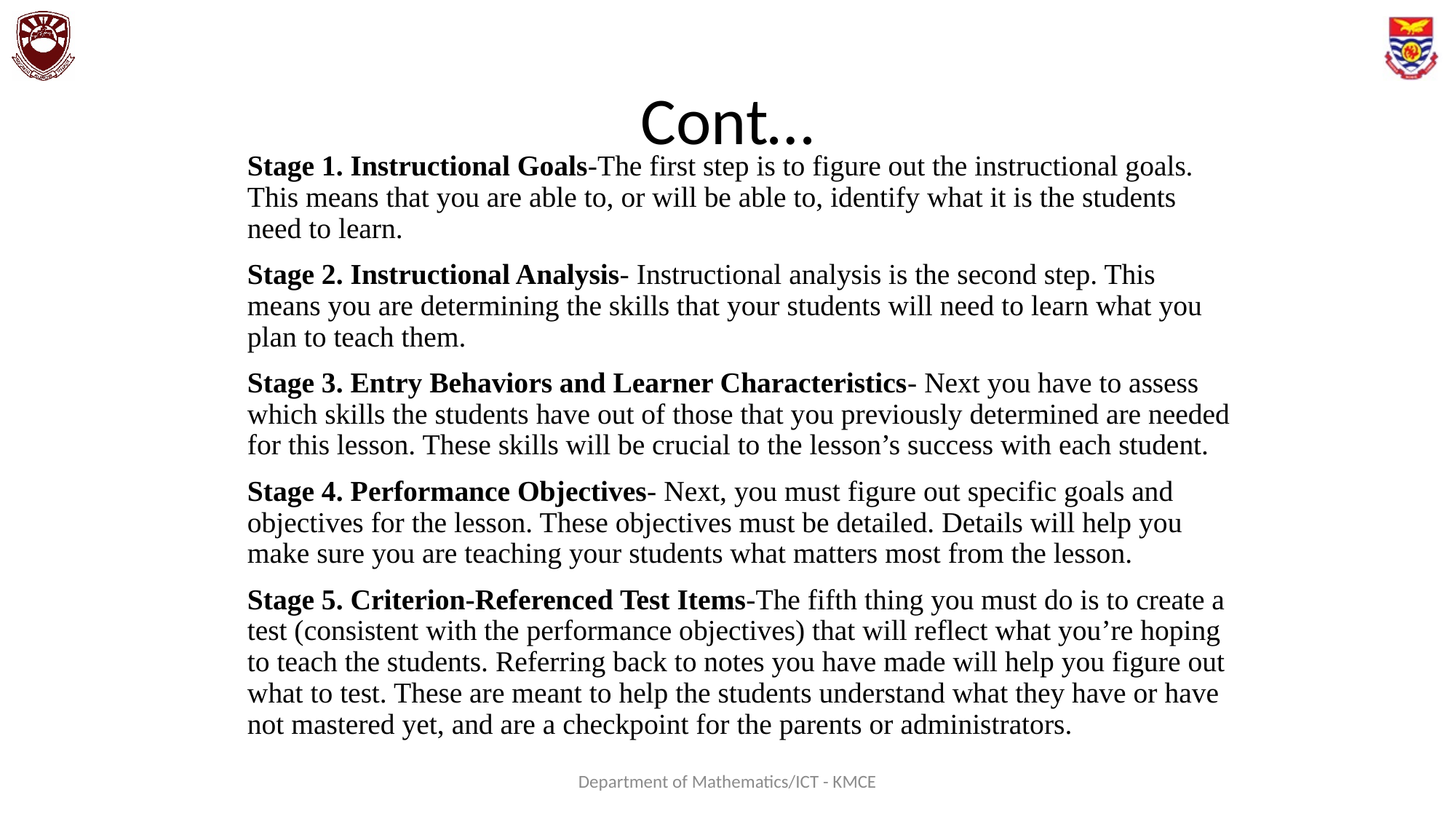

# Cont…
Stage 1. Instructional Goals-The first step is to figure out the instructional goals. This means that you are able to, or will be able to, identify what it is the students need to learn.
Stage 2. Instructional Analysis- Instructional analysis is the second step. This means you are determining the skills that your students will need to learn what you plan to teach them.
Stage 3. Entry Behaviors and Learner Characteristics- Next you have to assess which skills the students have out of those that you previously determined are needed for this lesson. These skills will be crucial to the lesson’s success with each student.
Stage 4. Performance Objectives- Next, you must figure out specific goals and objectives for the lesson. These objectives must be detailed. Details will help you make sure you are teaching your students what matters most from the lesson.
Stage 5. Criterion-Referenced Test Items-The fifth thing you must do is to create a test (consistent with the performance objectives) that will reflect what you’re hoping to teach the students. Referring back to notes you have made will help you figure out what to test. These are meant to help the students understand what they have or have not mastered yet, and are a checkpoint for the parents or administrators.

Department of Mathematics/ICT - KMCE
41